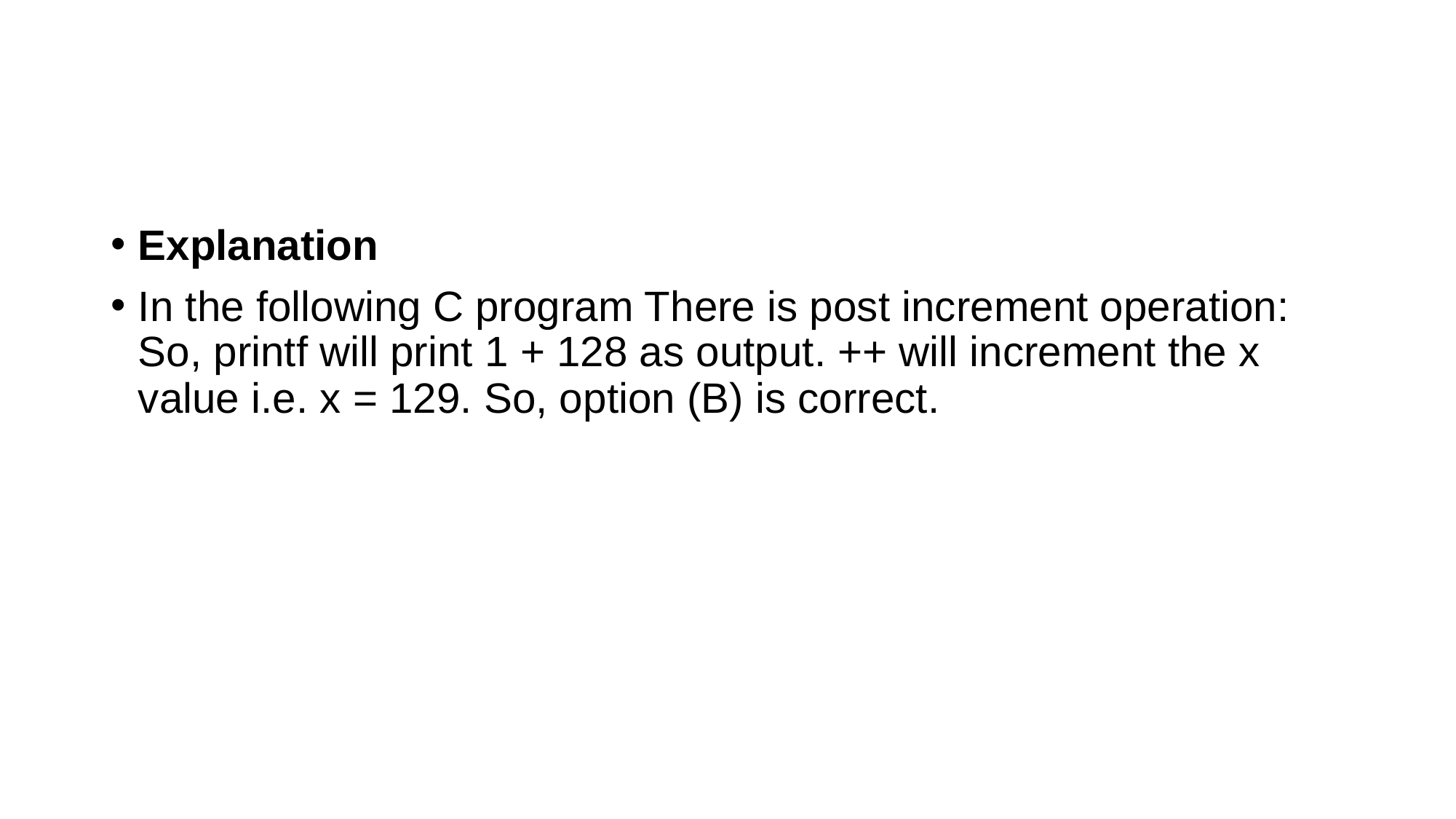

#
Explanation
In the following C program There is post increment operation: So, printf will print 1 + 128 as output. ++ will increment the x value i.e. x = 129. So, option (B) is correct.